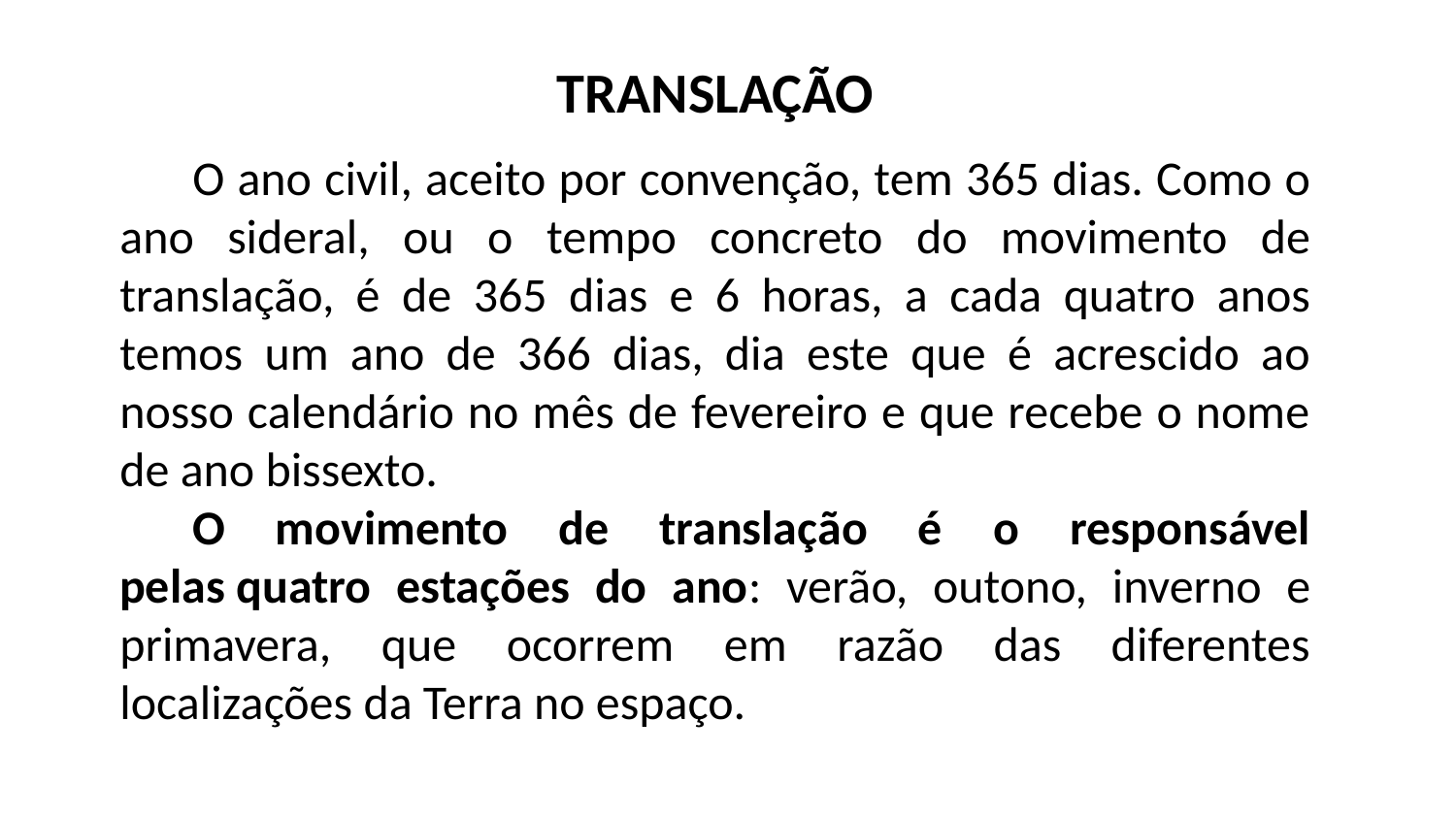

TRANSLAÇÃO
O ano civil, aceito por convenção, tem 365 dias. Como o ano sideral, ou o tempo concreto do movimento de translação, é de 365 dias e 6 horas, a cada quatro anos temos um ano de 366 dias, dia este que é acrescido ao nosso calendário no mês de fevereiro e que recebe o nome de ano bissexto.
O movimento de translação é o responsável pelas quatro estações do ano: verão, outono, inverno e primavera, que ocorrem em razão das diferentes localizações da Terra no espaço.